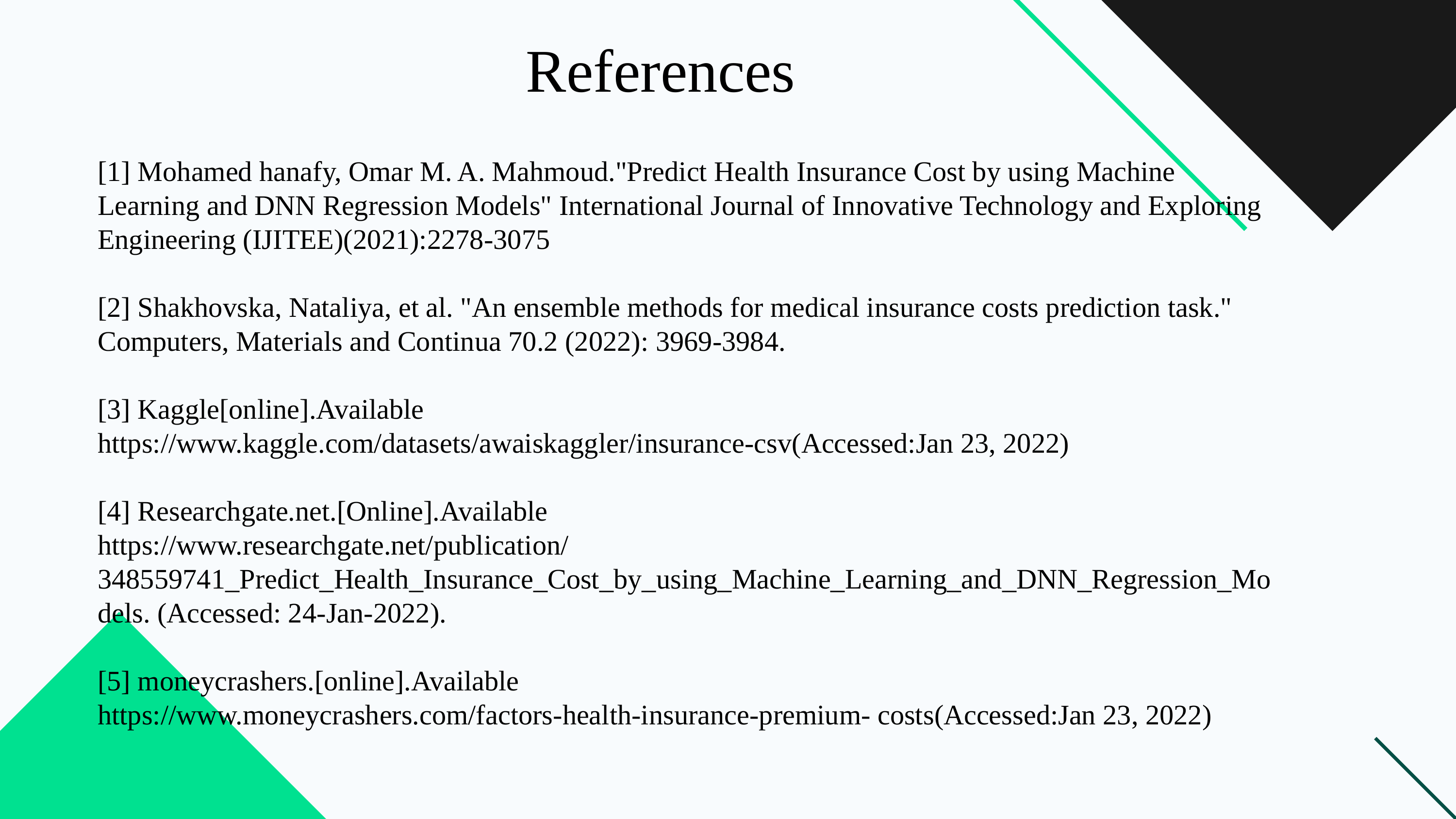

References
[1] Mohamed hanafy, Omar M. A. Mahmoud."Predict Health Insurance Cost by using Machine Learning and DNN Regression Models" International Journal of Innovative Technology and Exploring Engineering (IJITEE)(2021):2278-3075

[2] Shakhovska, Nataliya, et al. "An ensemble methods for medical insurance costs prediction task." Computers, Materials and Continua 70.2 (2022): 3969-3984.

[3] Kaggle[online].Available
https://www.kaggle.com/datasets/awaiskaggler/insurance-csv(Accessed:Jan 23, 2022)

[4] Researchgate.net.[Online].Available
https://www.researchgate.net/publication/348559741_Predict_Health_Insurance_Cost_by_using_Machine_Learning_and_DNN_Regression_Models. (Accessed: 24-Jan-2022).

[5] moneycrashers.[online].Available
https://www.moneycrashers.com/factors-health-insurance-premium- costs(Accessed:Jan 23, 2022)